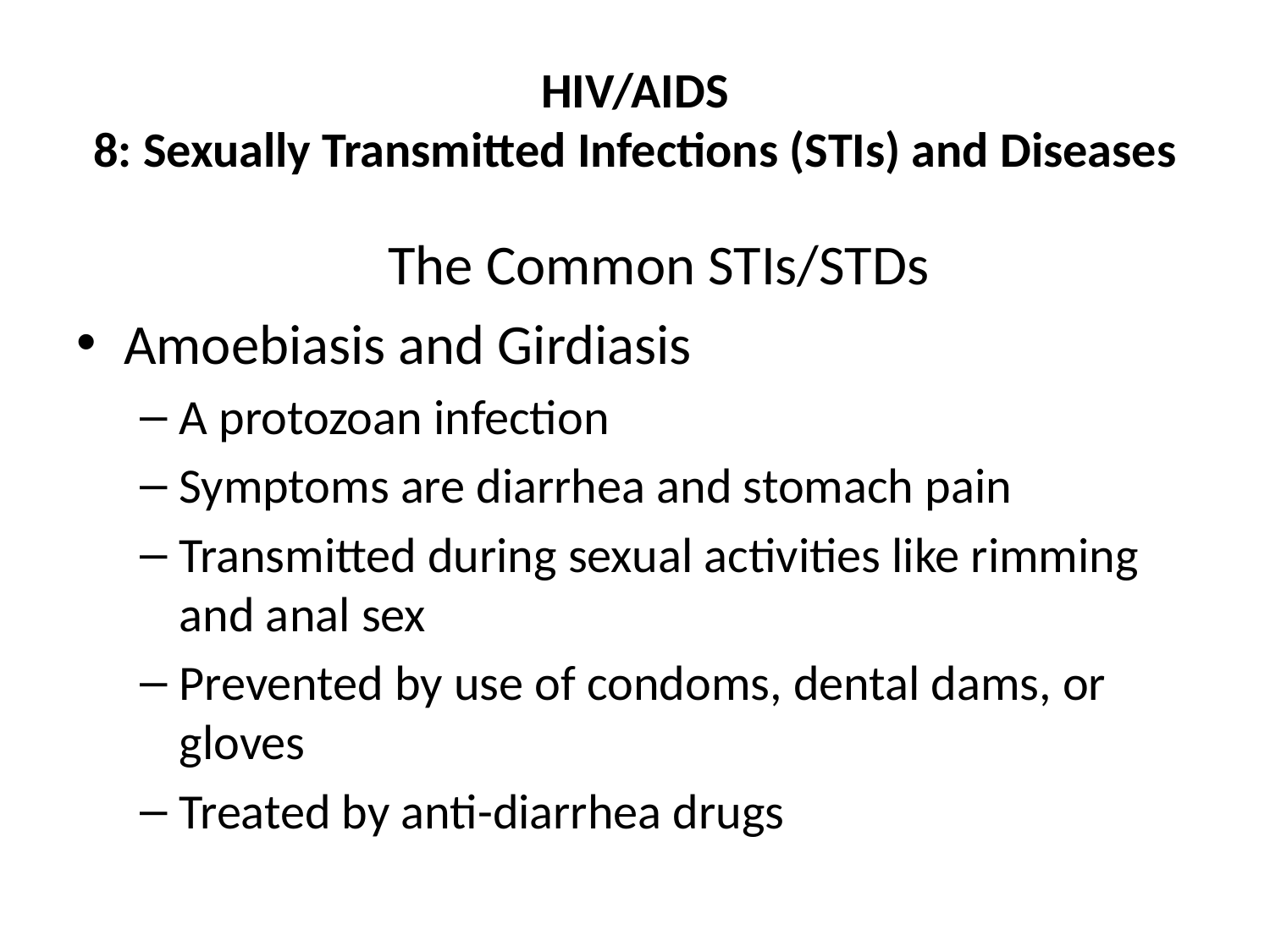

# HIV/AIDS 8: Sexually Transmitted Infections (STIs) and Diseases
	The Common STIs/STDs
Amoebiasis and Girdiasis
A protozoan infection
Symptoms are diarrhea and stomach pain
Transmitted during sexual activities like rimming and anal sex
Prevented by use of condoms, dental dams, or gloves
Treated by anti-diarrhea drugs